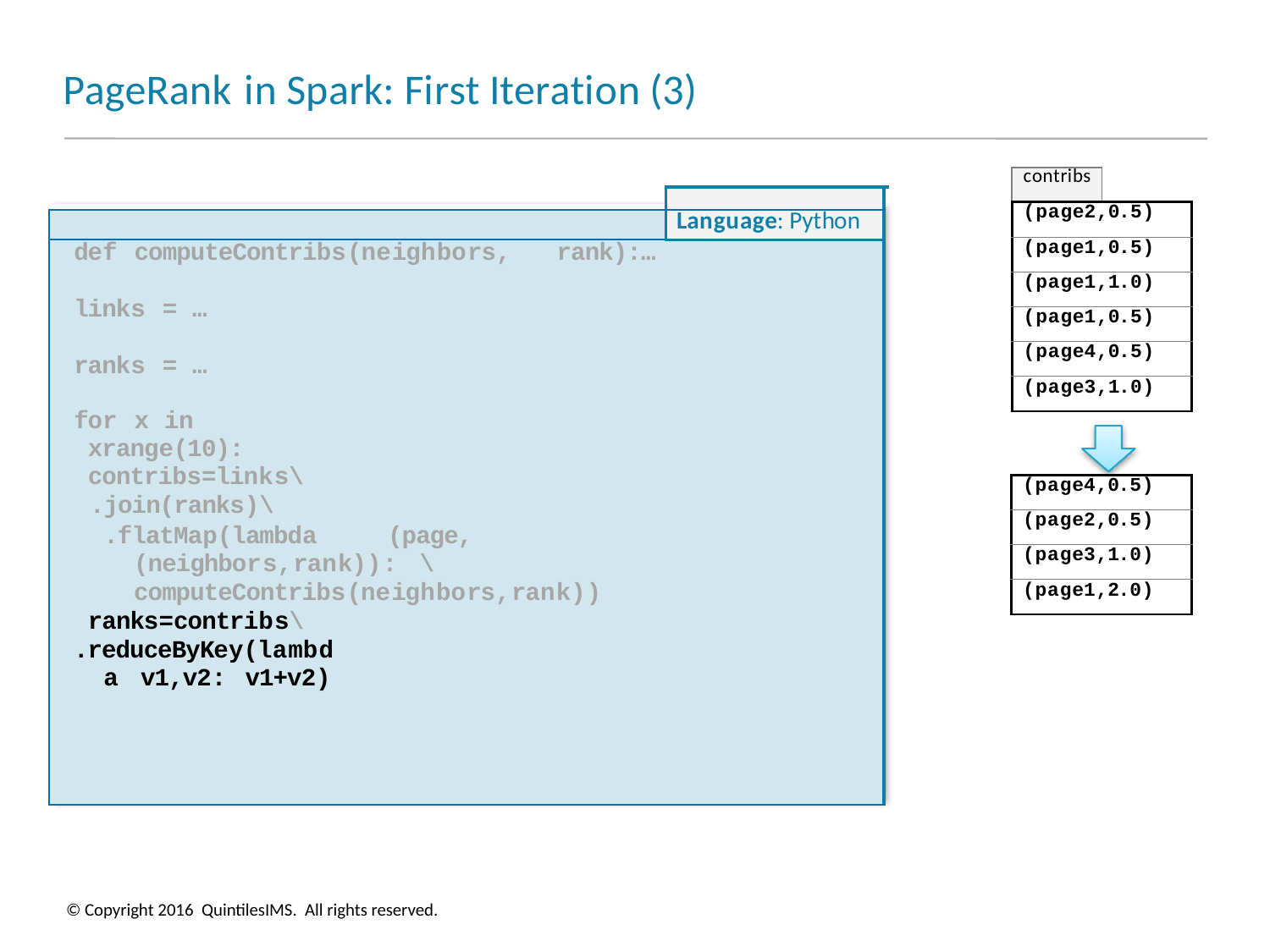

# PageRank in Spark: First Iteration (3)
| contribs |  |
| --- | --- |
| (page2,0.5) |  |
| (page1,0.5) |  |
| (page1,1.0) |  |
| (page1,0.5) |  |
| (page4,0.5) |  |
| (page3,1.0) |  |
|  |  |  |
| --- | --- | --- |
|  | Language: Python |  |
| def computeContribs(neighbors, rank):… links = … ranks = … for x in xrange(10): contribs=links\ .join(ranks)\ .flatMap(lambda (page,(neighbors,rank)): \ computeContribs(neighbors,rank)) ranks=contribs\ .reduceByKey(lambda v1,v2: v1+v2) |  |  |

| (page4,0.5) |
| --- |
| (page2,0.5) |
| (page3,1.0) |
| (page1,2.0) |
© Copyright 2016  QuintilesIMS.  All rights reserved.